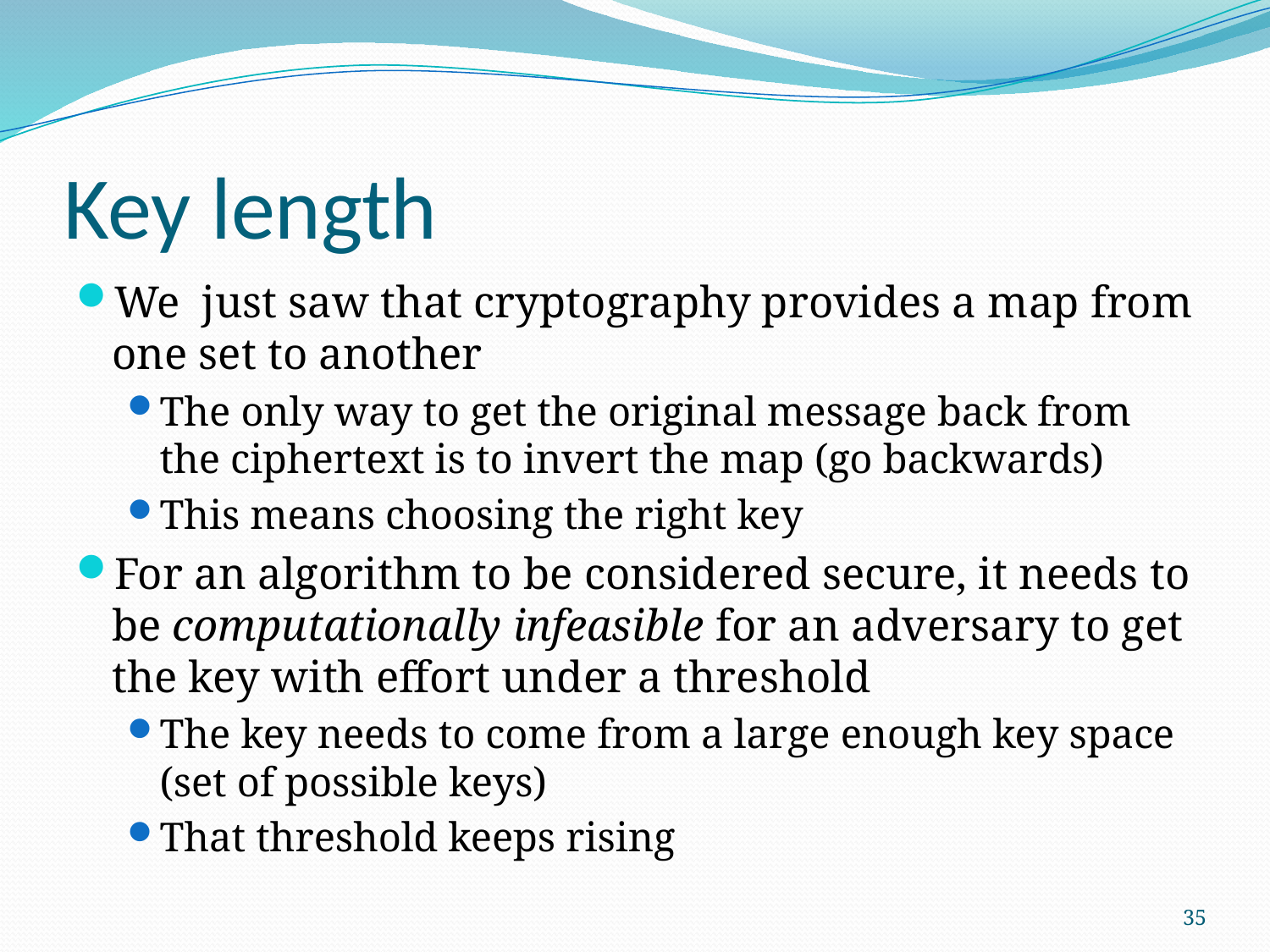

# Key length
We  just saw that cryptography provides a map from one set to another
The only way to get the original message back from the ciphertext is to invert the map (go backwards)
This means choosing the right key
For an algorithm to be considered secure, it needs to be computationally infeasible for an adversary to get the key with effort under a threshold
The key needs to come from a large enough key space (set of possible keys)
That threshold keeps rising
35